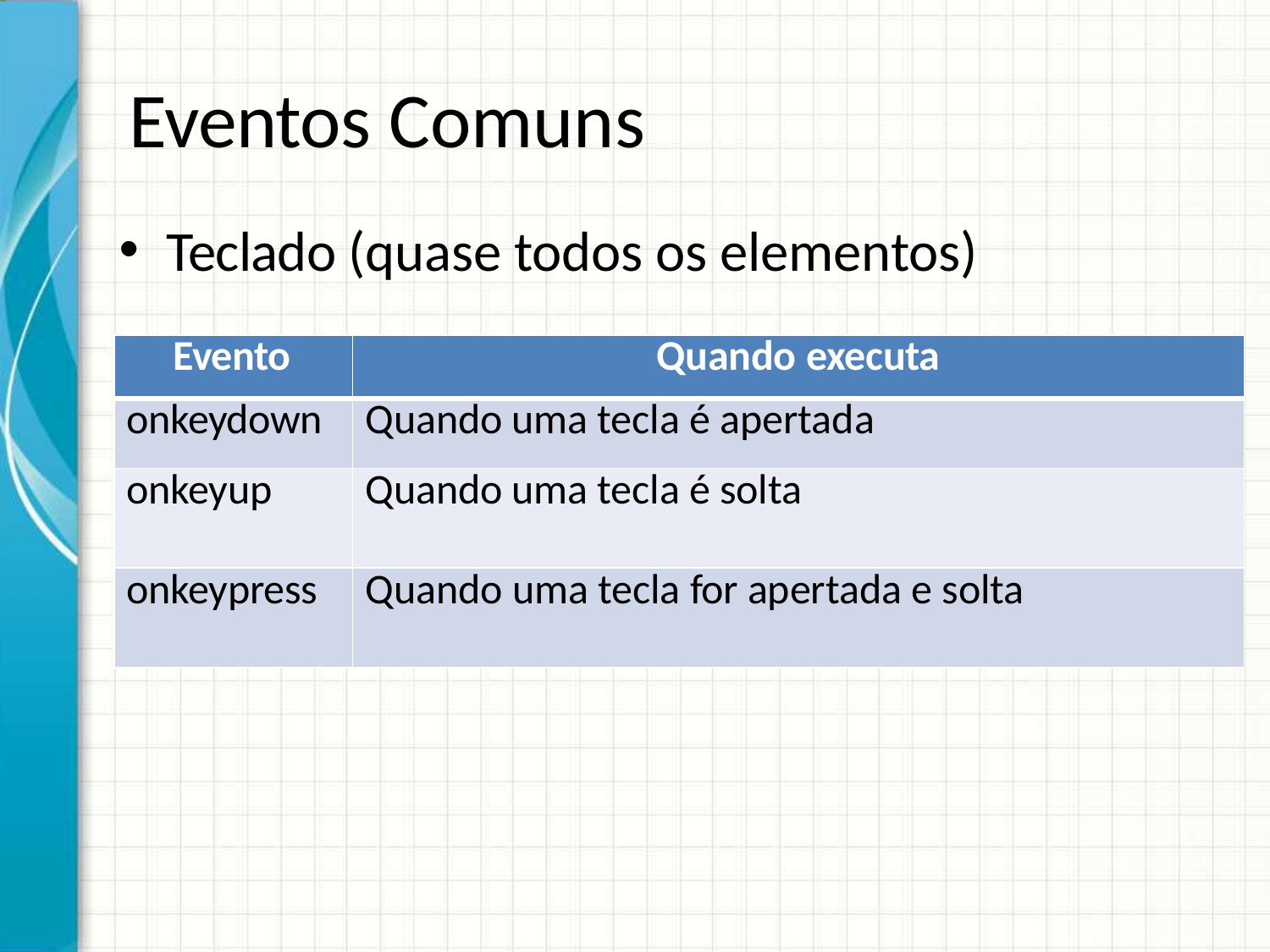

# Eventos Comuns
Teclado (quase todos os elementos)
| Evento | Quando executa |
| --- | --- |
| onkeydown | Quando uma tecla é apertada |
| onkeyup | Quando uma tecla é solta |
| onkeypress | Quando uma tecla for apertada e solta |